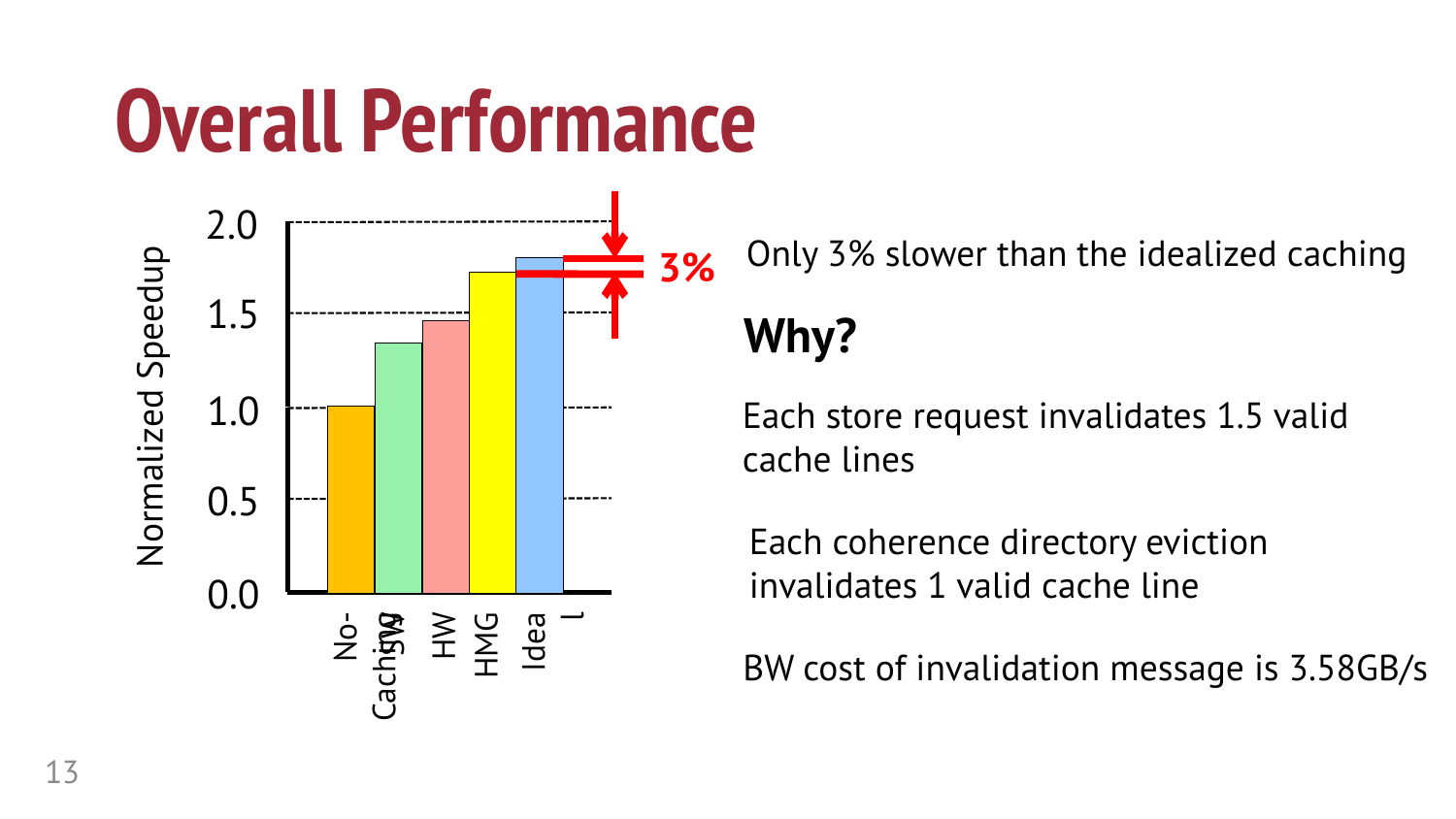

# Overall Performance
2.0
1.5
1.0
0.5
0.0

Ideal

HMG

HW

SW
Normalized Speedup

No-Caching
3%
Only 3% slower than the idealized caching
Why?
Each store request invalidates 1.5 valid cache lines
Each coherence directory eviction
invalidates 1 valid cache line
BW cost of invalidation message is 3.58GB/s